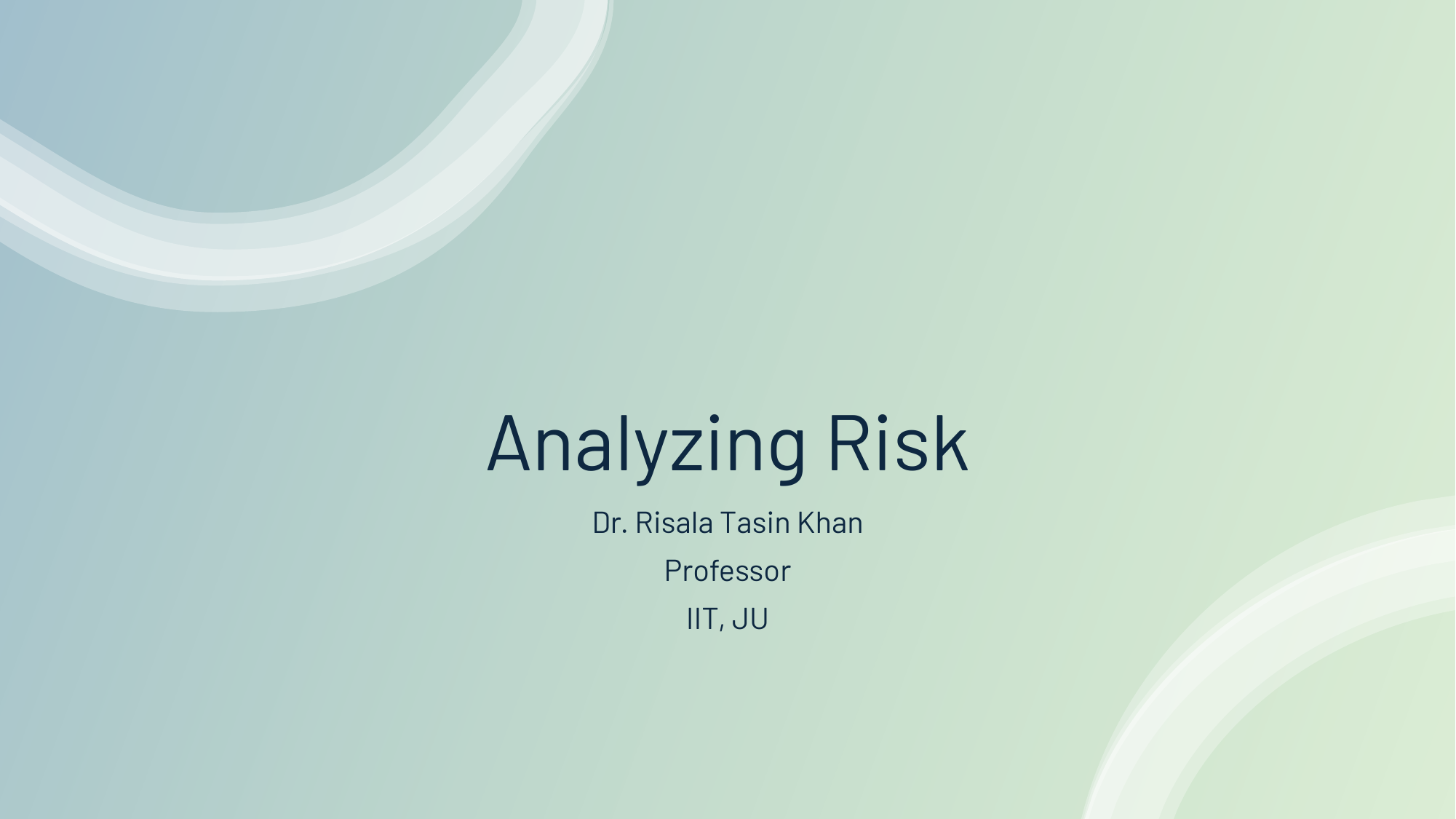

# Analyzing Risk

Dr. Risala Tasin Khan
Professor
IIT, JU
1